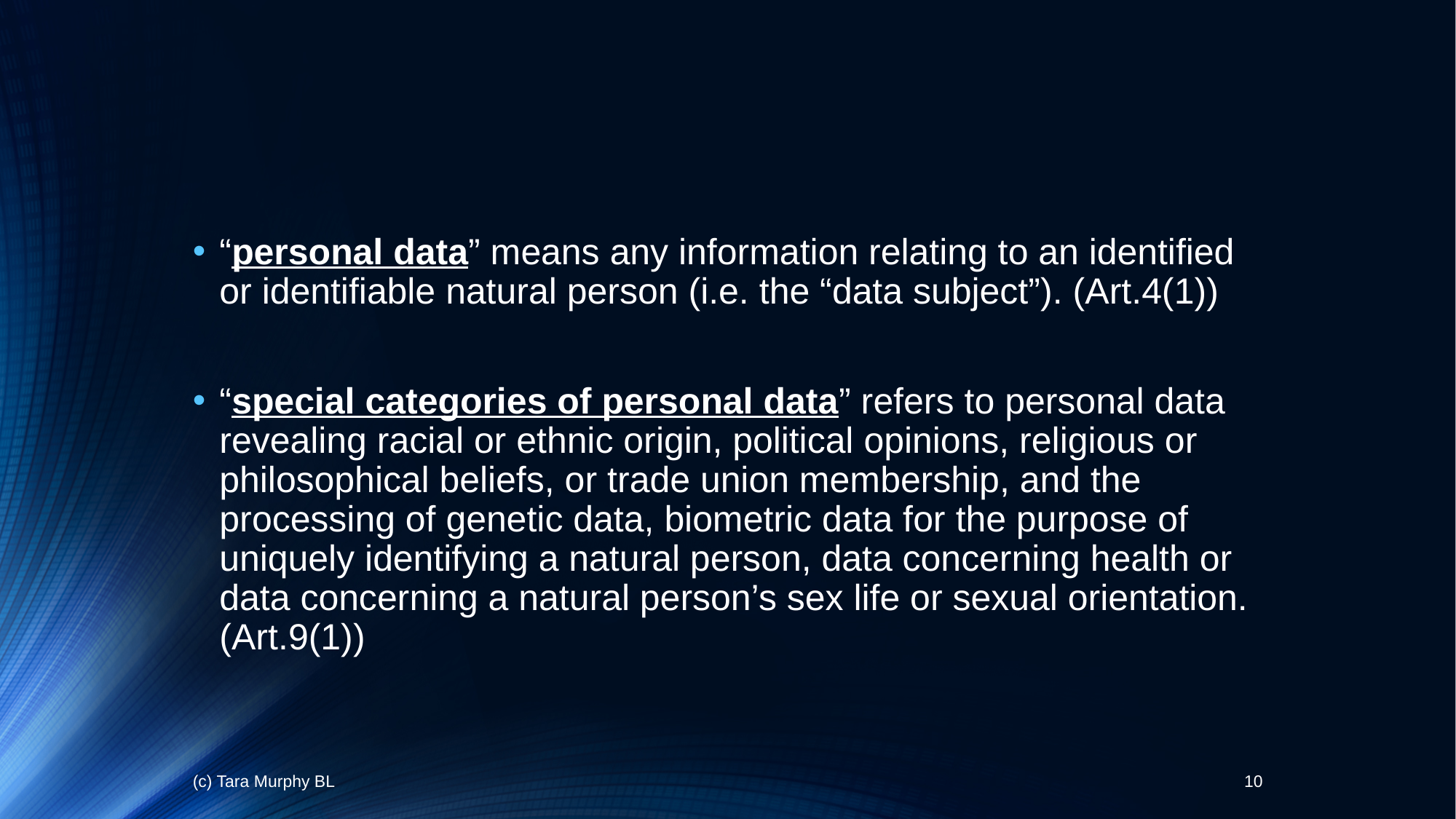

“personal data” means any information relating to an identified or identifiable natural person (i.e. the “data subject”). (Art.4(1))

“special categories of personal data” refers to personal data revealing racial or ethnic origin, political opinions, religious or philosophical beliefs, or trade union membership, and the processing of genetic data, biometric data for the purpose of uniquely identifying a natural person, data concerning health or data concerning a natural person’s sex life or sexual orientation. (Art.9(1))

(c) Tara Murphy BL
10